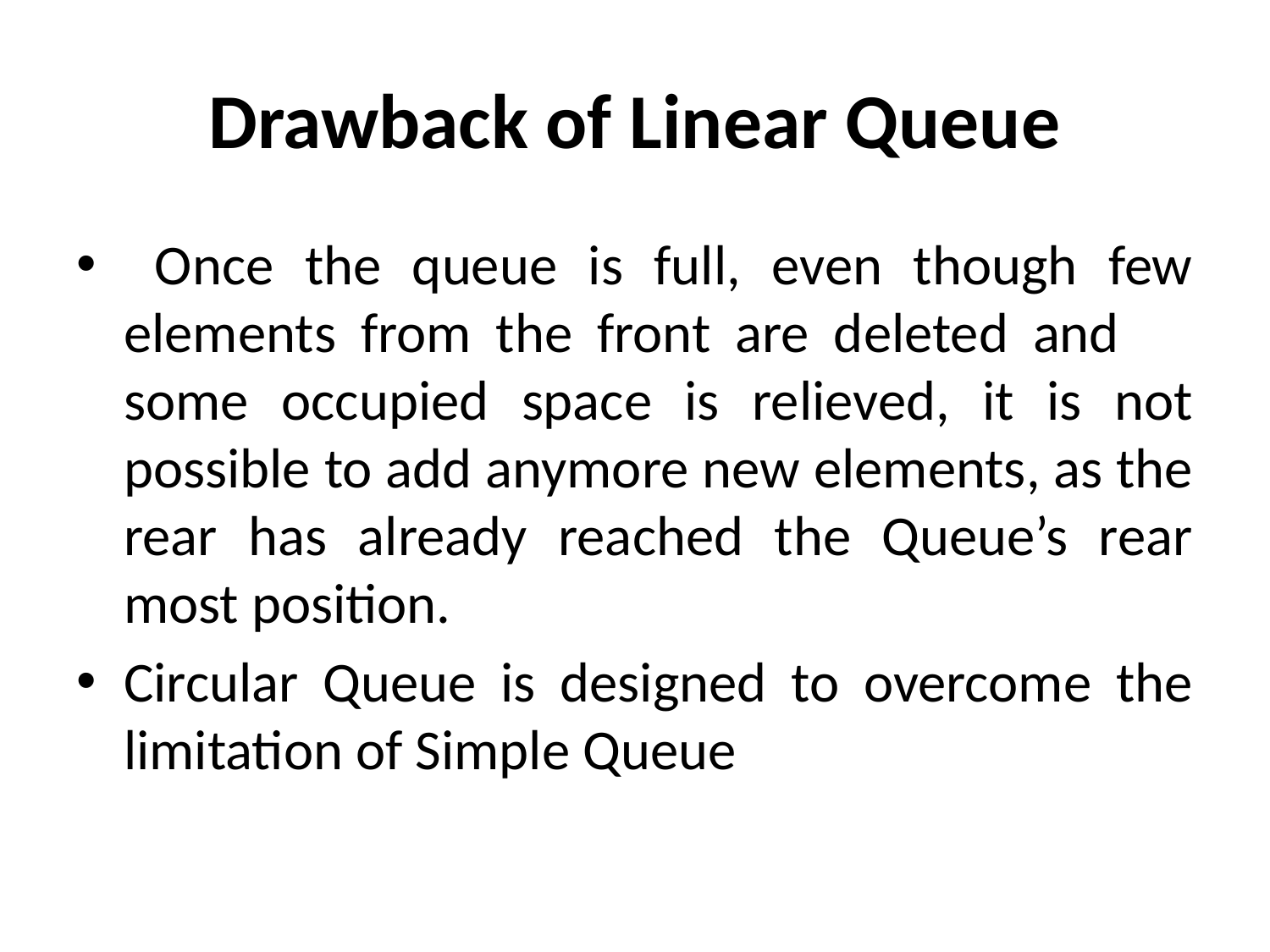

# Drawback of Linear Queue
 Once the queue is full, even though few elements from the front are deleted and    some occupied space is relieved, it is not possible to add anymore new elements, as the rear has already reached the Queue’s rear most position.
Circular Queue is designed to overcome the limitation of Simple Queue